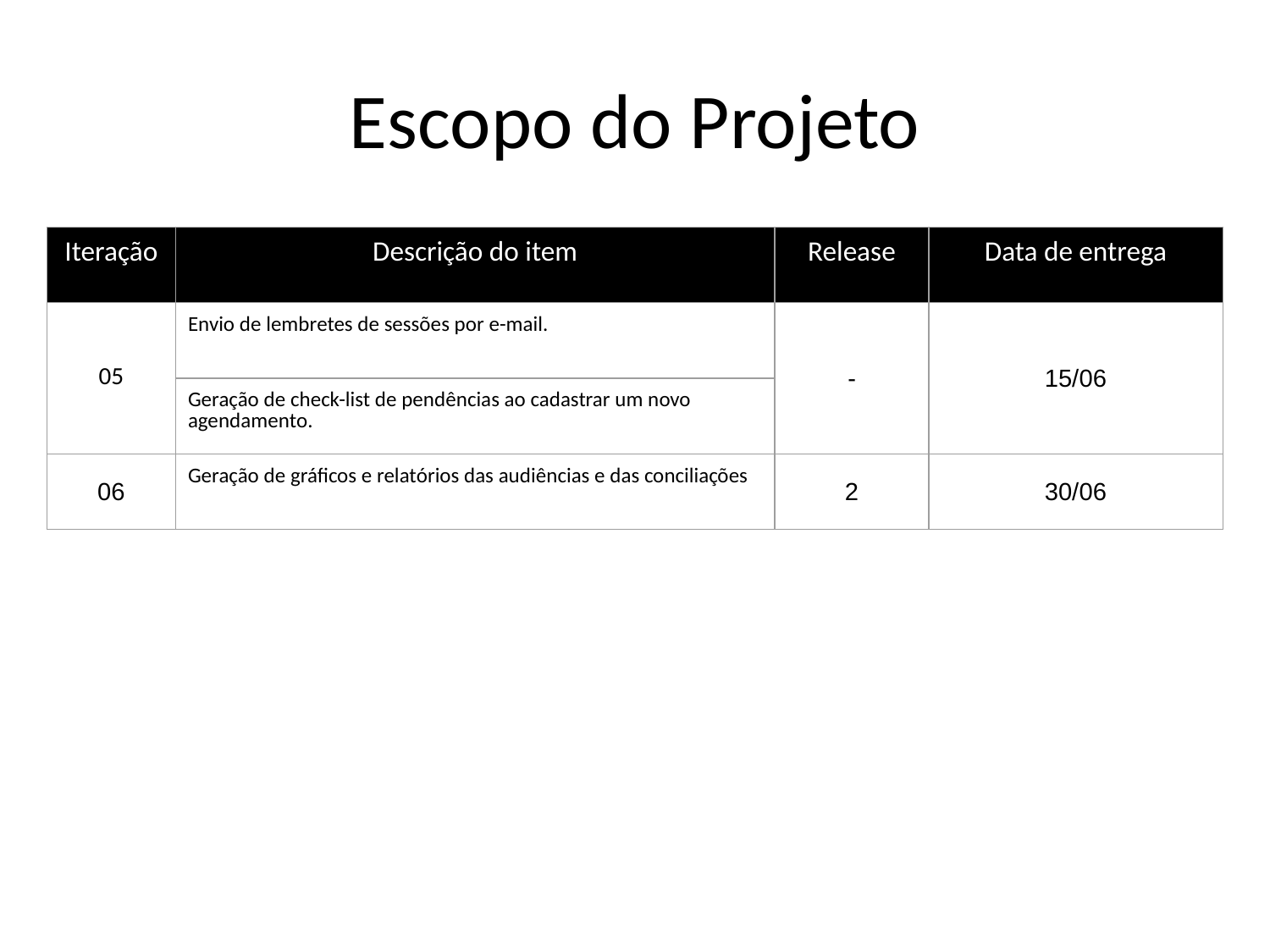

# Escopo do Projeto
| Iteração | Descrição do item | Release | Data de entrega |
| --- | --- | --- | --- |
| 05 | Envio de lembretes de sessões por e-mail. | - | 15/06 |
|  | Geração de check-list de pendências ao cadastrar um novo agendamento. |  |  |
| 06 | Geração de gráficos e relatórios das audiências e das conciliações | 2 | 30/06 |